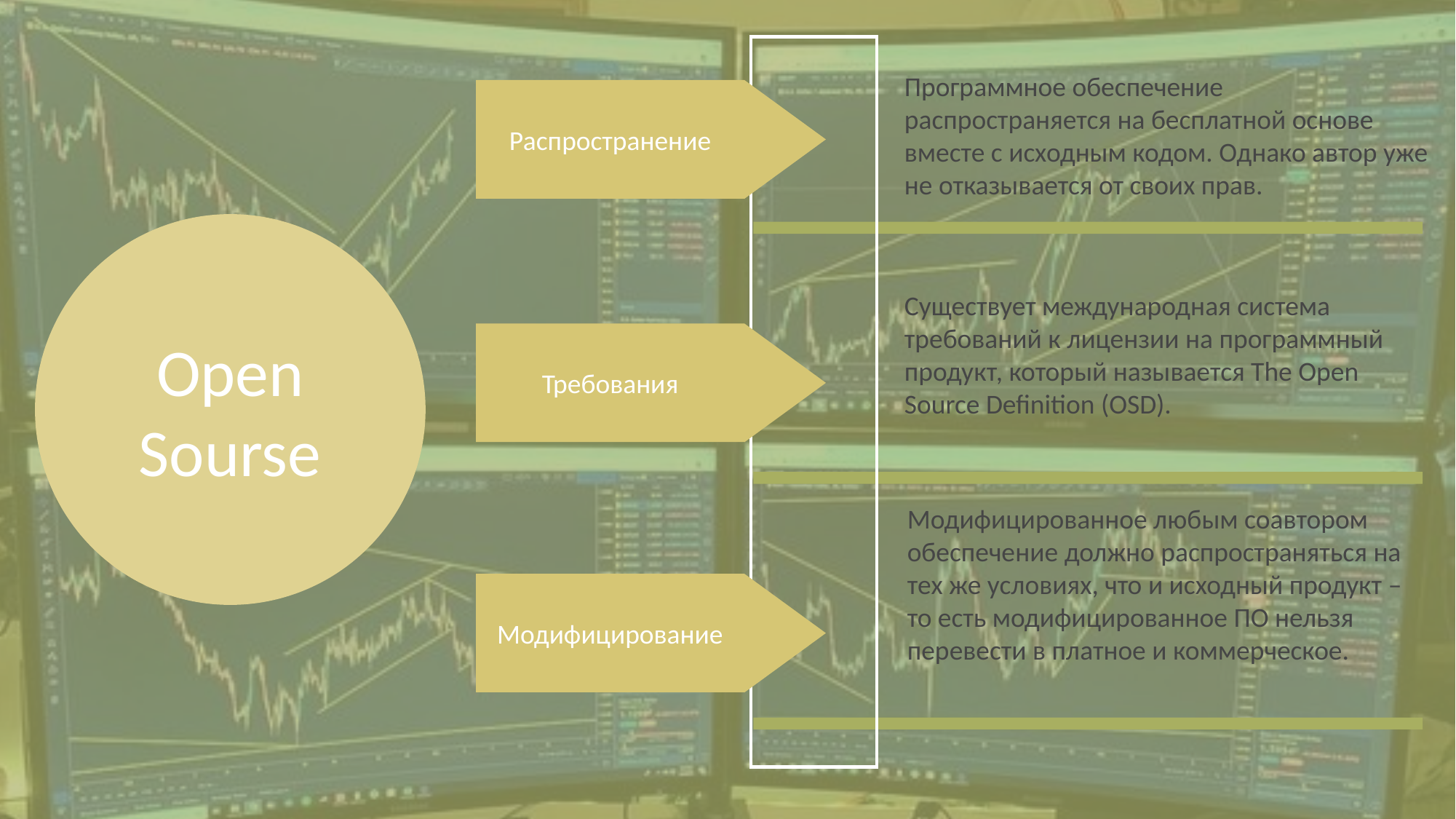

Программное обеспечение распространяется на бесплатной основе вместе с исходным кодом. Однако автор уже не отказывается от своих прав.
Распространение

Open Sourse

Существует международная система требований к лицензии на программный продукт, который называется The Open Source Definition (OSD).
Требования

Модифицированное любым соавтором обеспечение должно распространяться на тех же условиях, что и исходный продукт – то есть модифицированное ПО нельзя перевести в платное и коммерческое.
Модифицирование